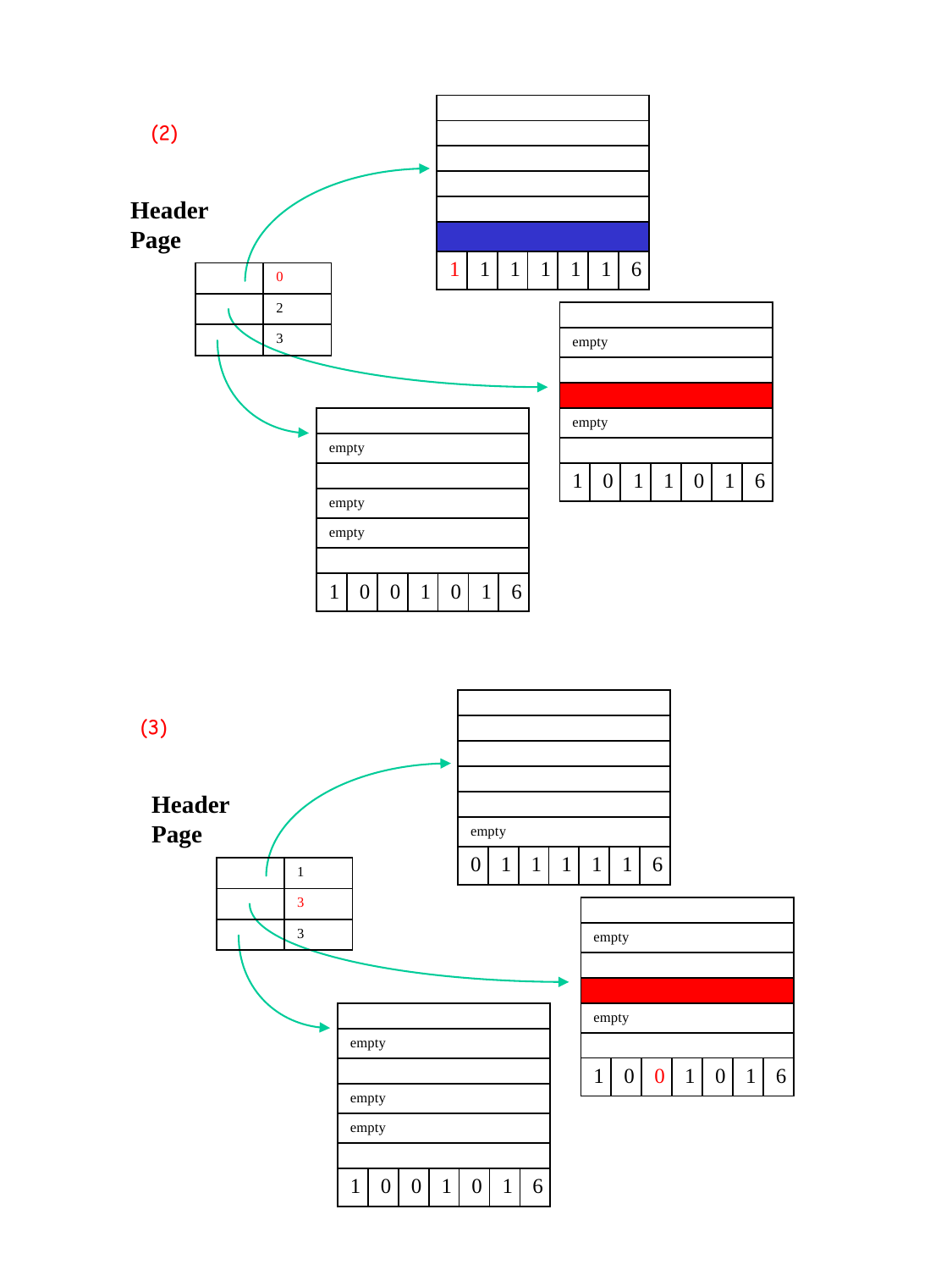

|  |  |  |  |  |  |  |
| --- | --- | --- | --- | --- | --- | --- |
|  |  |  |  |  |  |  |
|  |  |  |  |  |  |  |
|  |  |  |  |  |  |  |
|  |  |  |  |  |  |  |
|  |  |  |  |  |  |  |
| 1 | 1 | 1 | 1 | 1 | 1 | 6 |
(2)

Header
Page
|  | 0 |
| --- | --- |
|  | 2 |
|  | 3 |
|  |  |  |  |  |  |  |
| --- | --- | --- | --- | --- | --- | --- |
| empty |  |  |  |  |  |  |
|  |  |  |  |  |  |  |
|  |  |  |  |  |  |  |
| empty |  |  |  |  |  |  |
|  |  |  |  |  |  |  |
| 1 | 0 | 1 | 1 | 0 | 1 | 6 |

|  |  |  |  |  |  |  |
| --- | --- | --- | --- | --- | --- | --- |
| empty |  |  |  |  |  |  |
|  |  |  |  |  |  |  |
| empty |  |  |  |  |  |  |
| empty |  |  |  |  |  |  |
|  |  |  |  |  |  |  |
| 1 | 0 | 0 | 1 | 0 | 1 | 6 |
|  |  |  |  |  |  |  |
| --- | --- | --- | --- | --- | --- | --- |
|  |  |  |  |  |  |  |
|  |  |  |  |  |  |  |
|  |  |  |  |  |  |  |
|  |  |  |  |  |  |  |
| empty |  |  |  |  |  |  |
| 0 | 1 | 1 | 1 | 1 | 1 | 6 |
(3)

Header
Page
|  | 1 |
| --- | --- |
|  | 3 |
|  | 3 |
|  |  |  |  |  |  |  |
| --- | --- | --- | --- | --- | --- | --- |
| empty |  |  |  |  |  |  |
|  |  |  |  |  |  |  |
|  |  |  |  |  |  |  |
| empty |  |  |  |  |  |  |
|  |  |  |  |  |  |  |
| 1 | 0 | 0 | 1 | 0 | 1 | 6 |

|  |  |  |  |  |  |  |
| --- | --- | --- | --- | --- | --- | --- |
| empty |  |  |  |  |  |  |
|  |  |  |  |  |  |  |
| empty |  |  |  |  |  |  |
| empty |  |  |  |  |  |  |
|  |  |  |  |  |  |  |
| 1 | 0 | 0 | 1 | 0 | 1 | 6 |